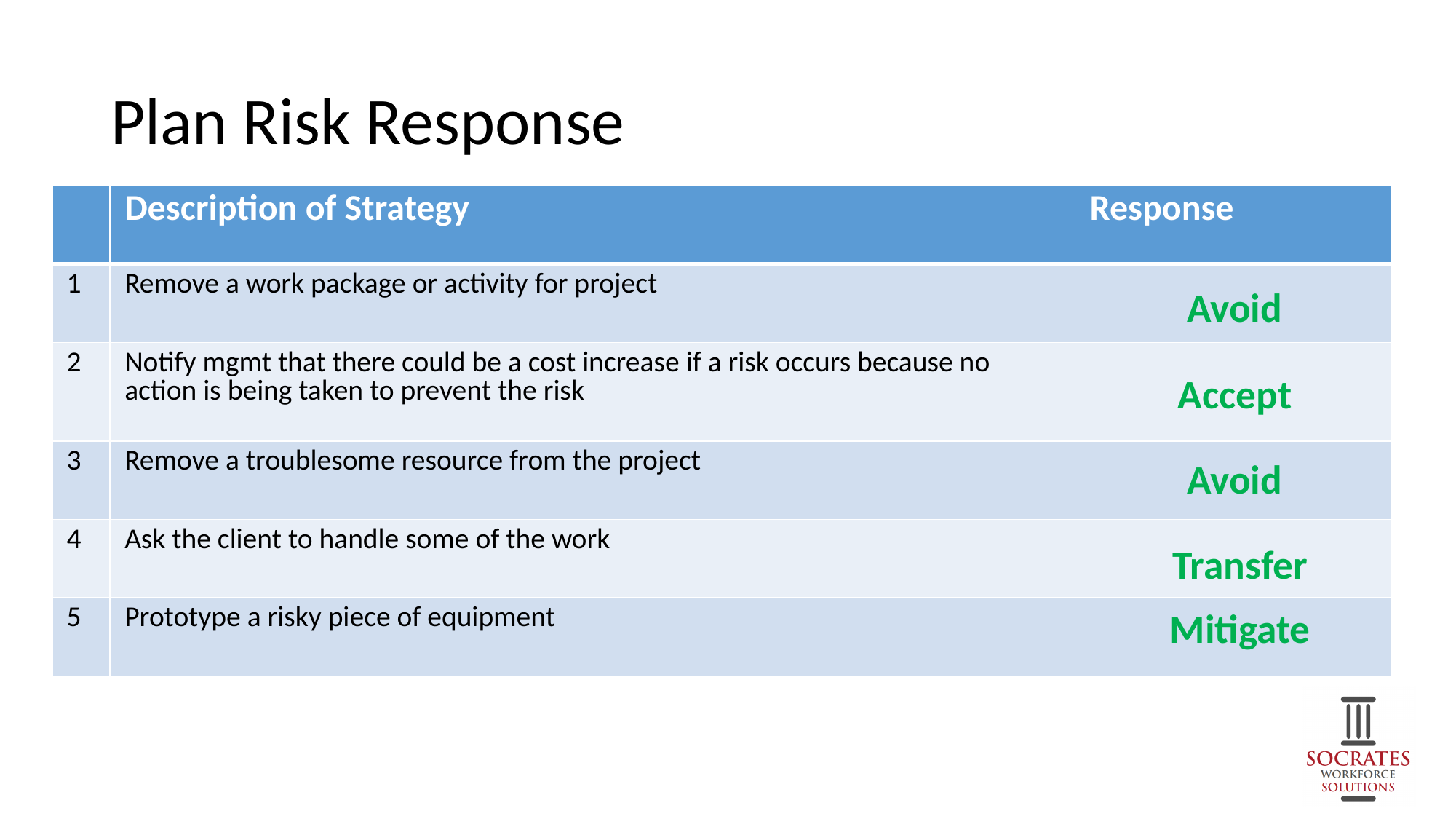

# Plan Risk Response
|  | Description of Strategy | Response |
| --- | --- | --- |
| 1 | Remove a work package or activity for project |  |
| 2 | Notify mgmt that there could be a cost increase if a risk occurs because no action is being taken to prevent the risk |  |
| 3 | Remove a troublesome resource from the project |  |
| 4 | Ask the client to handle some of the work |  |
| 5 | Prototype a risky piece of equipment |  |

Avoid
Accept
Avoid
Transfer
Mitigate